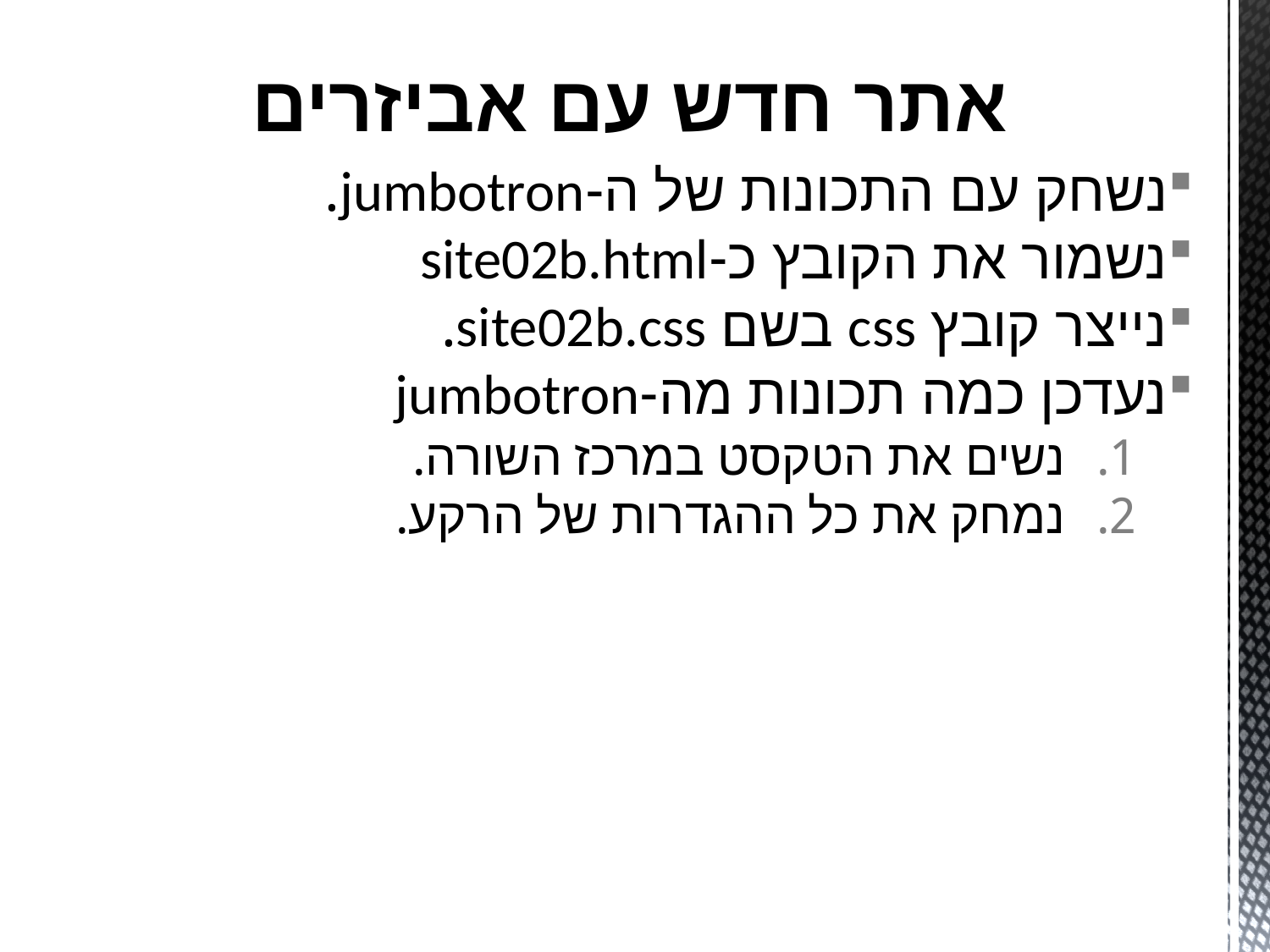

# אתר חדש עם אביזרים
נשחק עם התכונות של ה-jumbotron.
נשמור את הקובץ כ-site02b.html
נייצר קובץ css בשם site02b.css.
נעדכן כמה תכונות מה-jumbotron
נשים את הטקסט במרכז השורה.
נמחק את כל ההגדרות של הרקע.